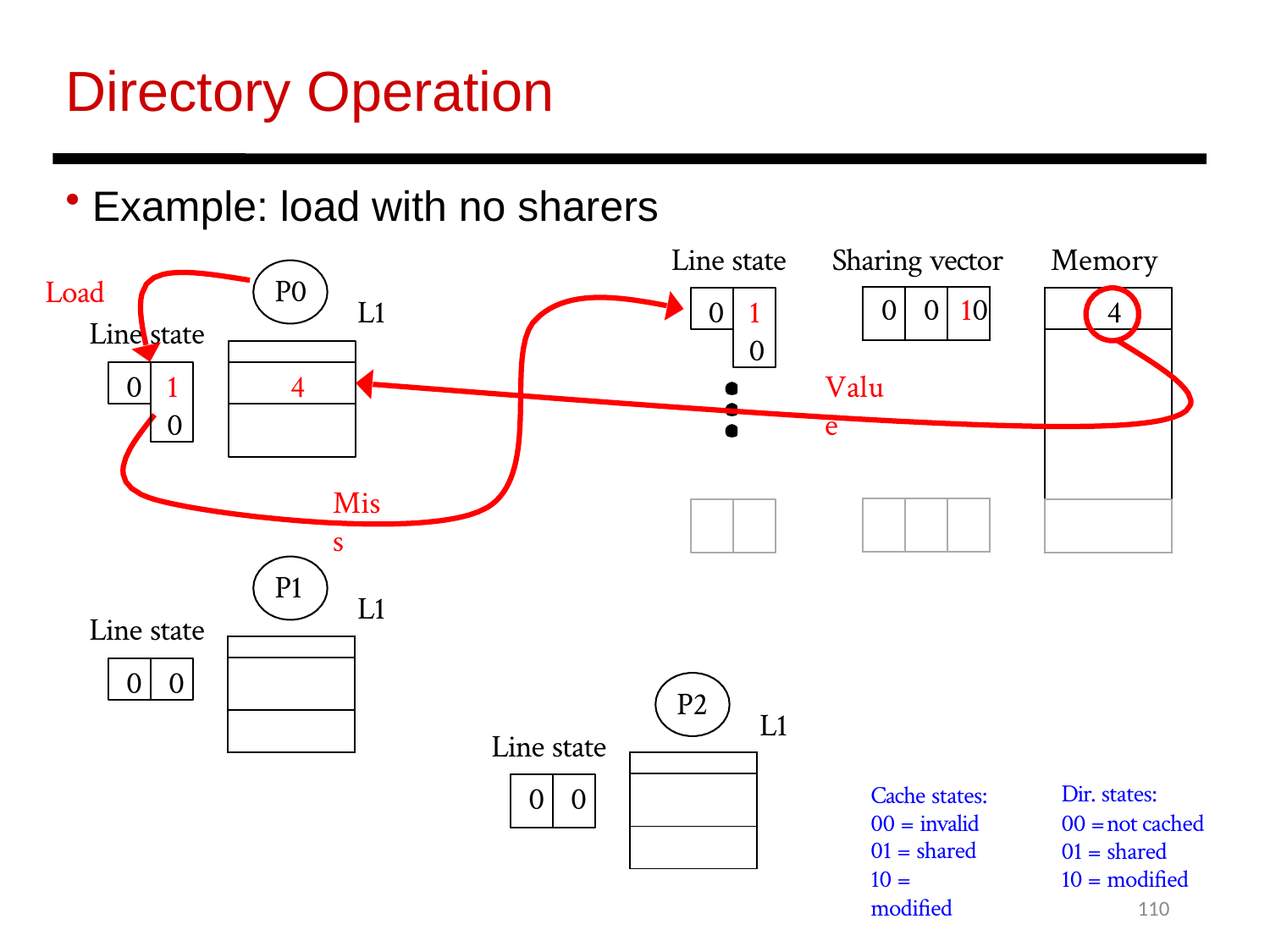

Directory Operation

 Example: load with no sharers
Line state
Sharing vector
Memory

P0
Load

| 0 | 0 | 10 |
| --- | --- | --- |
0
10

4

L1

Line state

0
10
4
Value

Miss
|  |  |  |
| --- | --- | --- |

P1
L1
Line state
|  |
| --- |
|  |
|  |
0
0

P2
L1
Line state
|  |
| --- |
|  |
|  |

Cache states:  00 = invalid
01 = shared
10 = modified
Dir. states:
00 = not cached  01 = shared
10 = modified
0
0
110